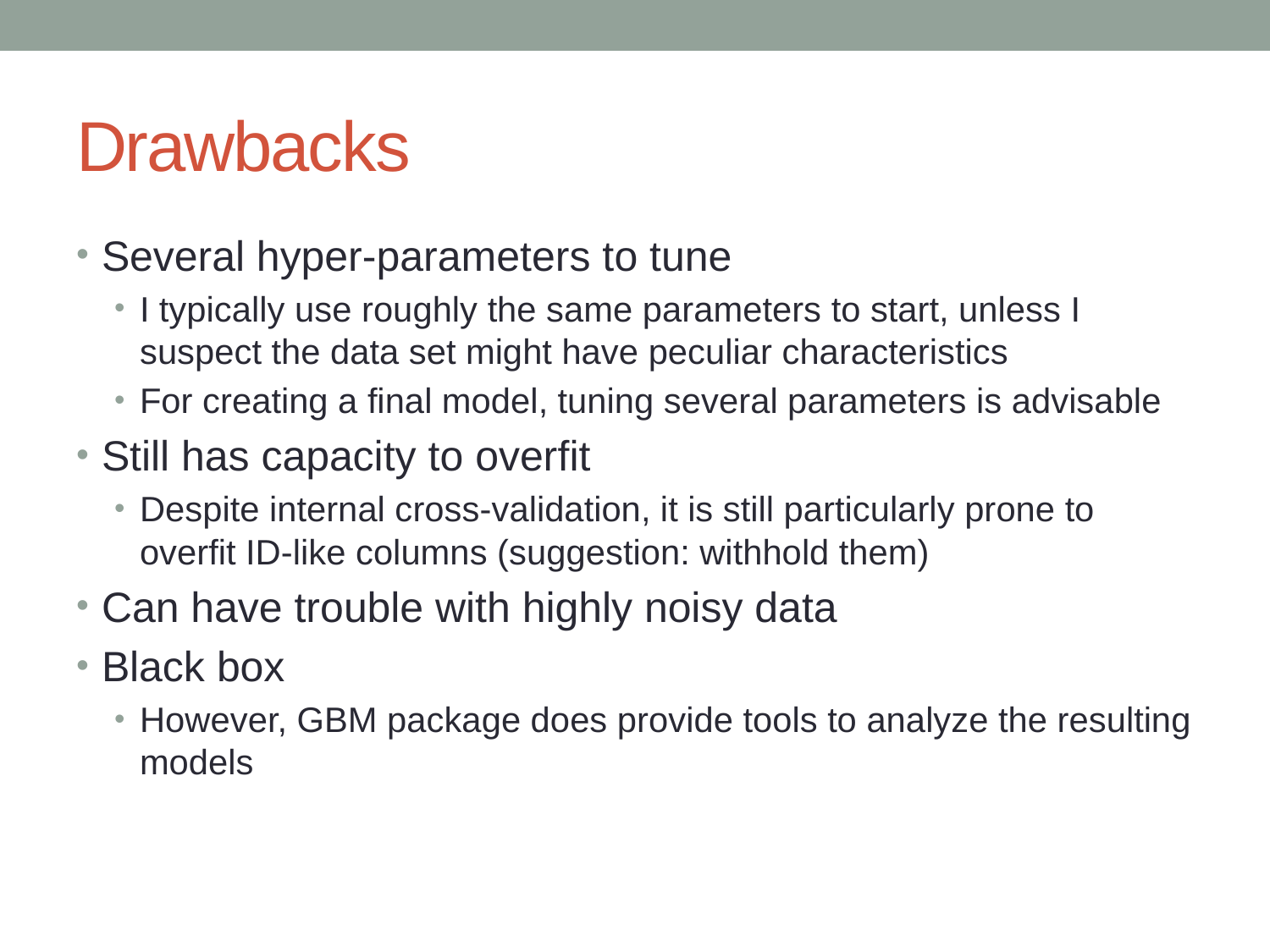

# Drawbacks
Several hyper-parameters to tune
I typically use roughly the same parameters to start, unless I suspect the data set might have peculiar characteristics
For creating a final model, tuning several parameters is advisable
Still has capacity to overfit
Despite internal cross-validation, it is still particularly prone to overfit ID-like columns (suggestion: withhold them)
Can have trouble with highly noisy data
Black box
However, GBM package does provide tools to analyze the resulting models